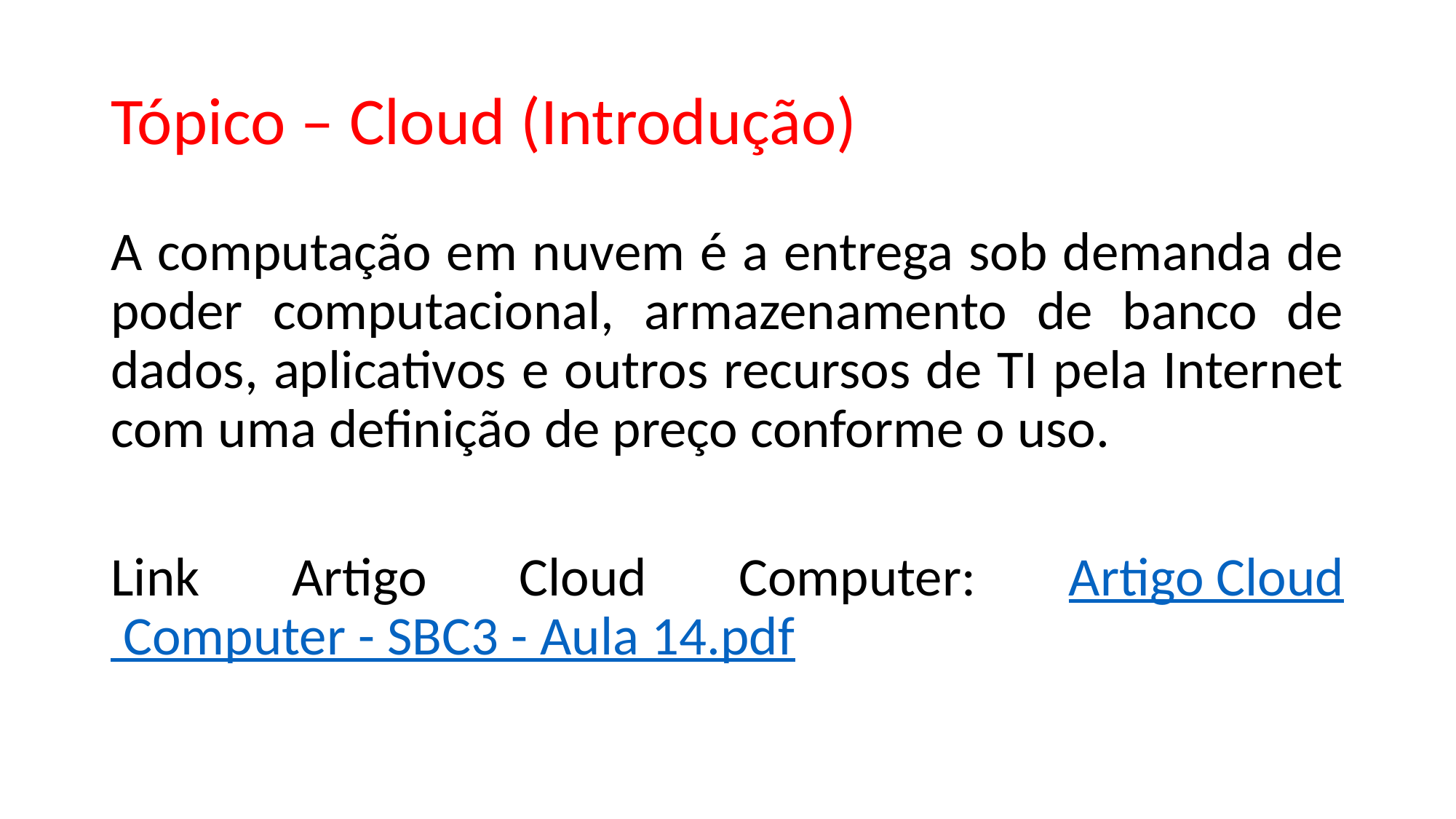

# Tópico – Cloud (Introdução)
A computação em nuvem é a entrega sob demanda de poder computacional, armazenamento de banco de dados, aplicativos e outros recursos de TI pela Internet com uma definição de preço conforme o uso.

Link Artigo Cloud Computer: Artigo Cloud Computer - SBC3 - Aula 14.pdf